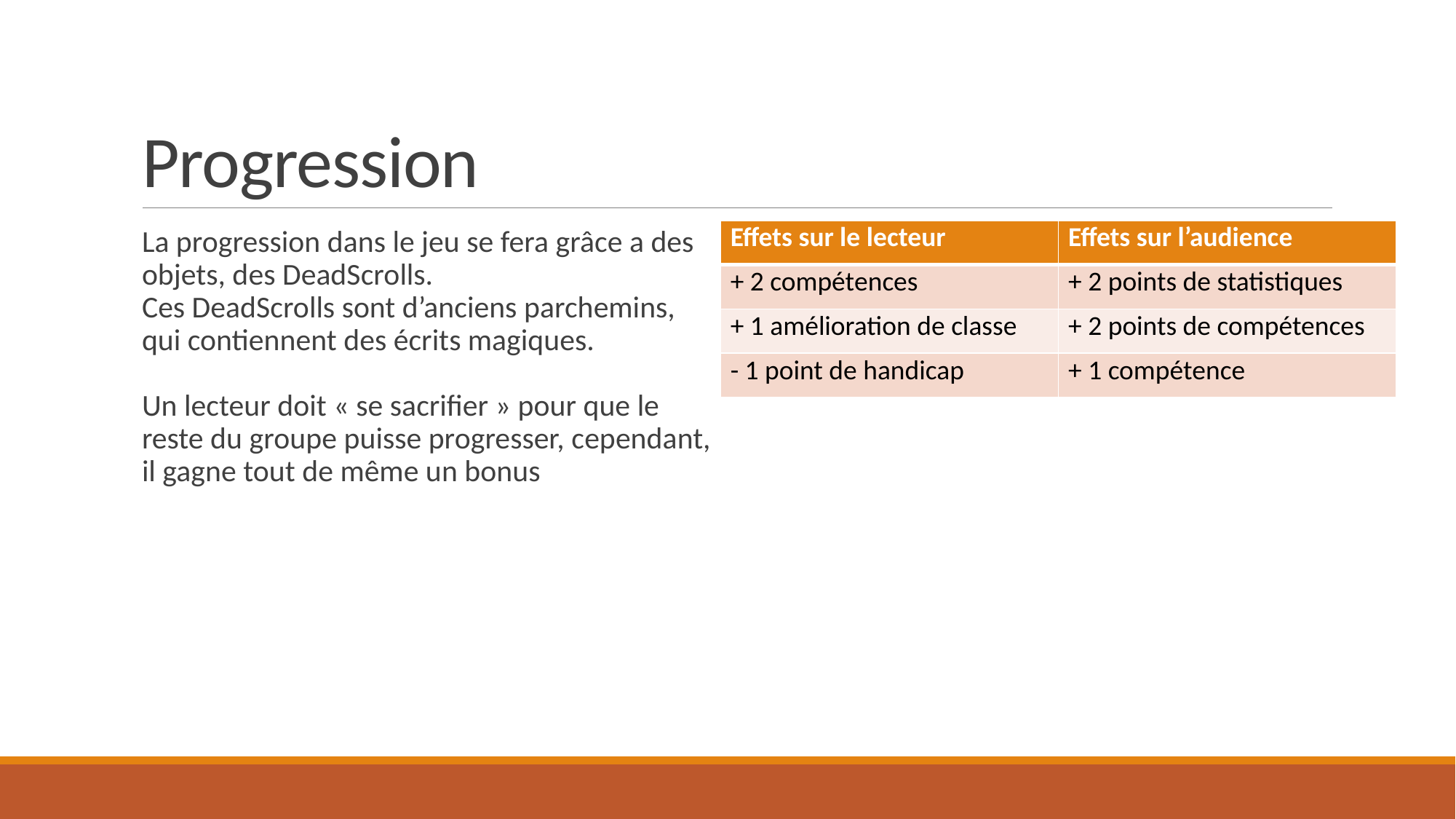

# Progression
La progression dans le jeu se fera grâce a des objets, des DeadScrolls.
Ces DeadScrolls sont d’anciens parchemins, qui contiennent des écrits magiques.
Un lecteur doit « se sacrifier » pour que le reste du groupe puisse progresser, cependant, il gagne tout de même un bonus
| Effets sur le lecteur | Effets sur l’audience |
| --- | --- |
| + 2 compétences | + 2 points de statistiques |
| + 1 amélioration de classe | + 2 points de compétences |
| - 1 point de handicap | + 1 compétence |